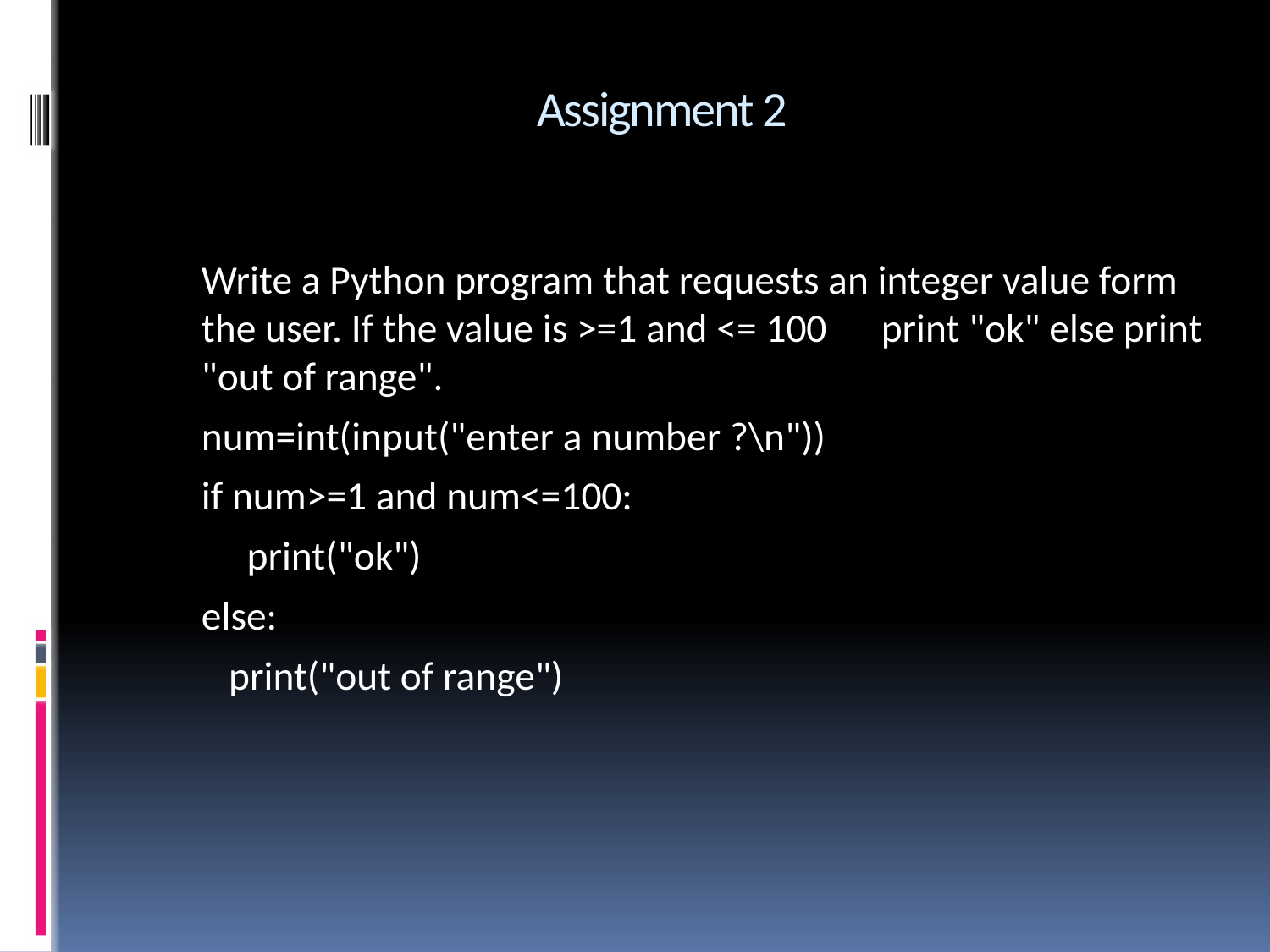

# Assignment 2
Write a Python program that requests an integer value form the user. If the value is >=1 and <= 100      print "ok" else print "out of range".
num=int(input("enter a number ?\n"))
if num>=1 and num<=100:
     print("ok")
else:
   print("out of range")